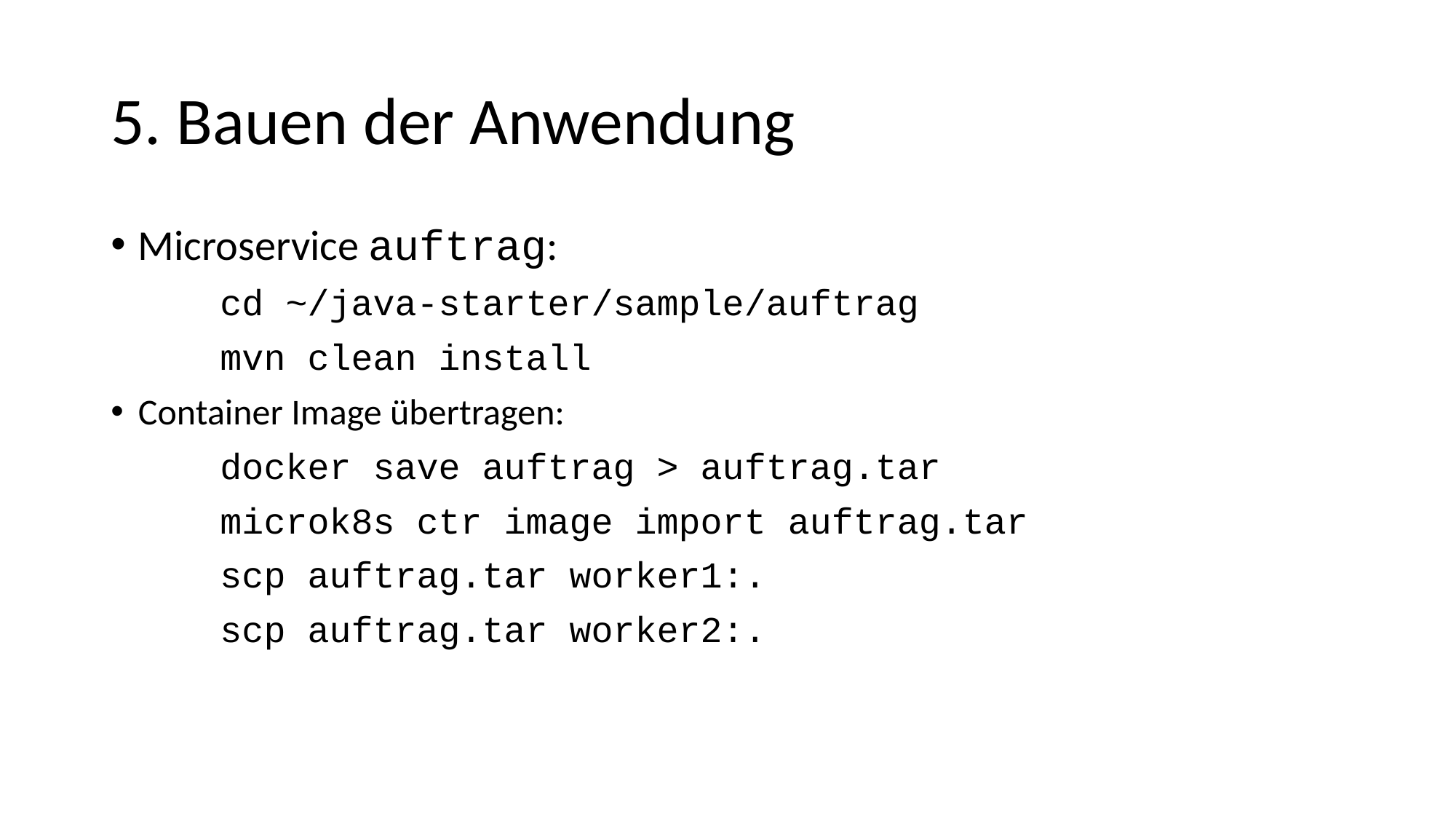

# 5. Bauen der Anwendung
Microservice auftrag:
	cd ~/java-starter/sample/auftrag
	mvn clean install
Container Image übertragen:
	docker save auftrag > auftrag.tar
	microk8s ctr image import auftrag.tar
	scp auftrag.tar worker1:.
	scp auftrag.tar worker2:.